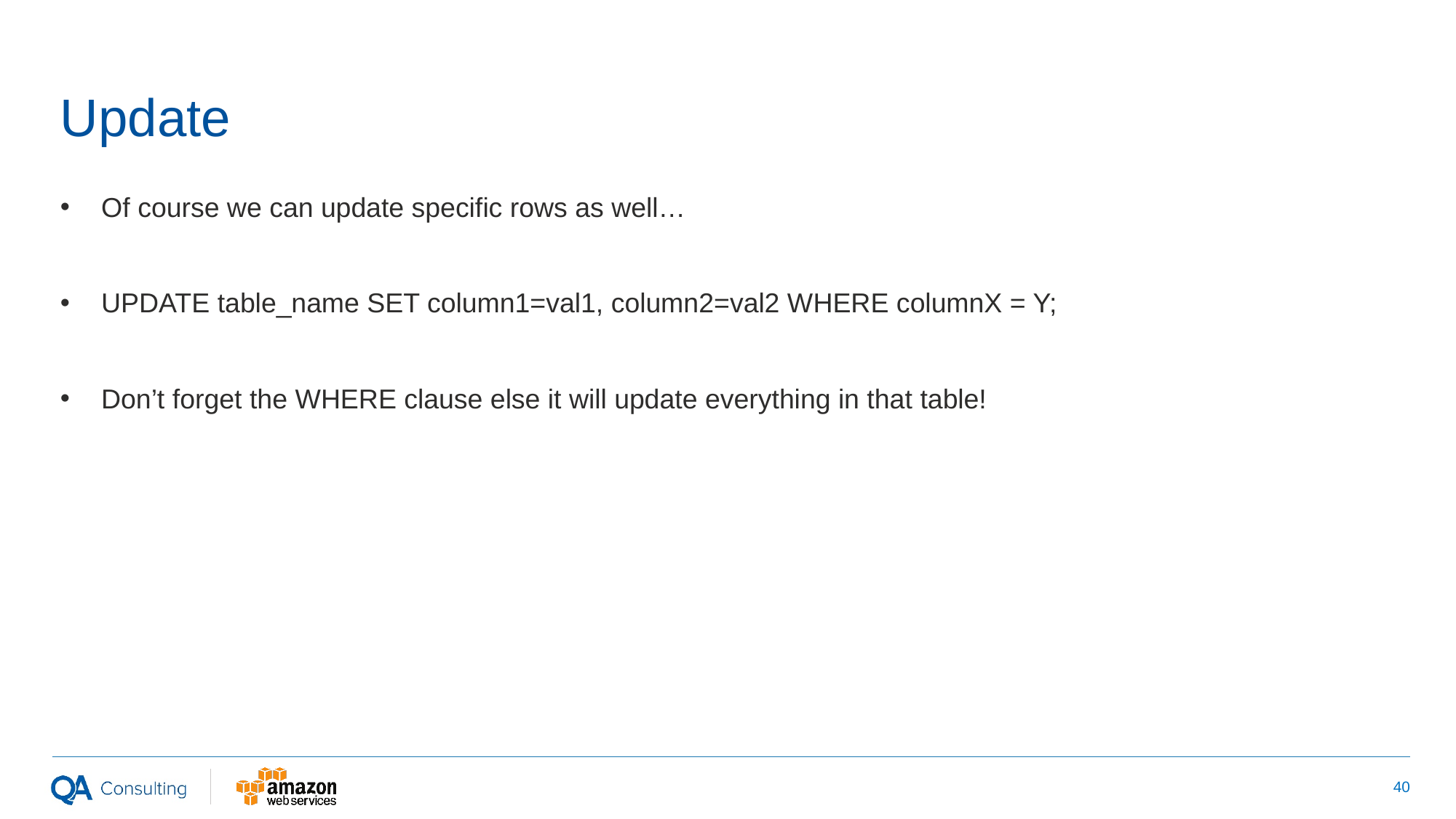

# Update
Of course we can update specific rows as well…

UPDATE table_name SET column1=val1, column2=val2 WHERE columnX = Y;

Don’t forget the WHERE clause else it will update everything in that table!